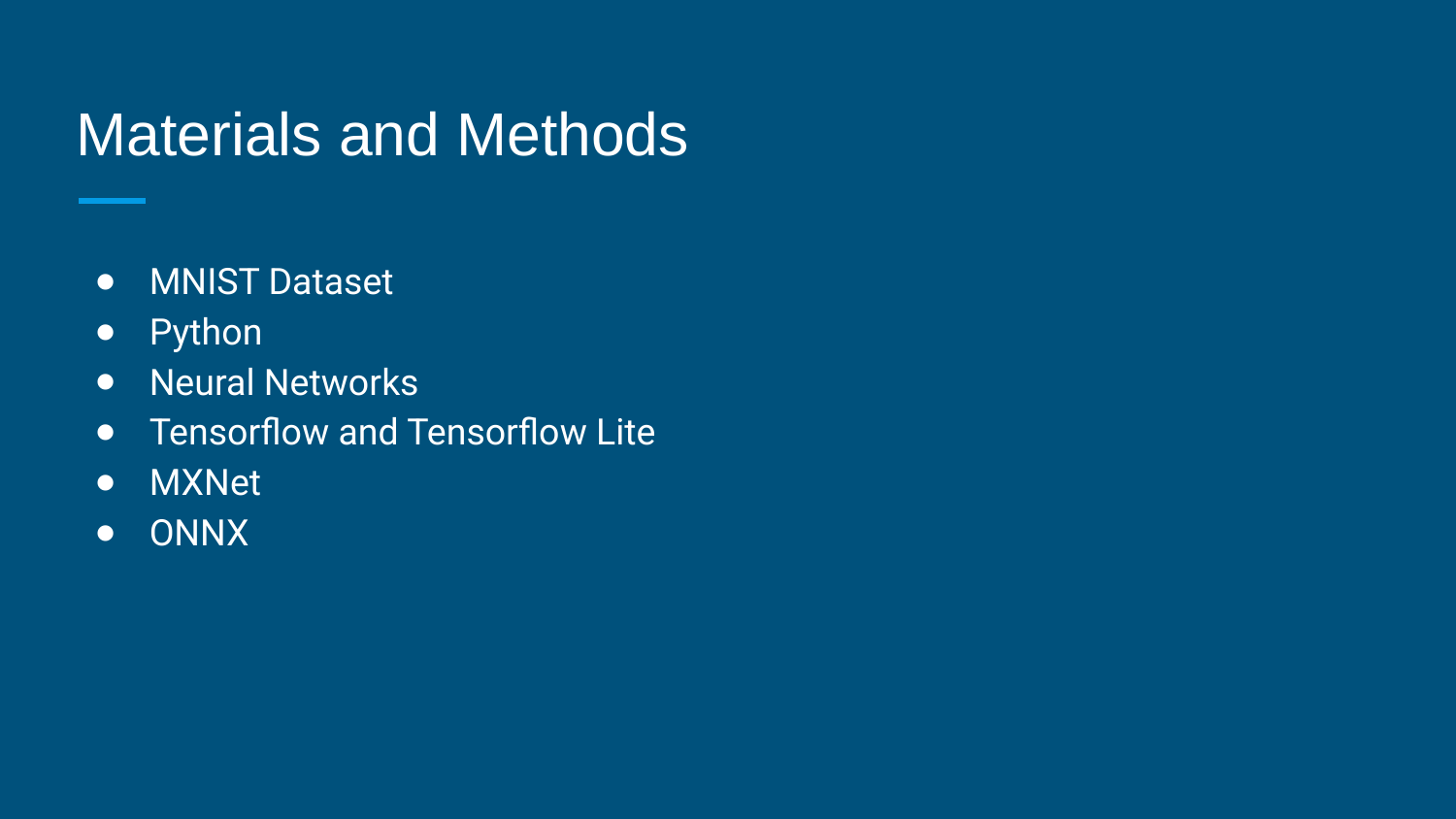

# Materials and Methods
MNIST Dataset
Python
Neural Networks
Tensorflow and Tensorflow Lite
MXNet
ONNX